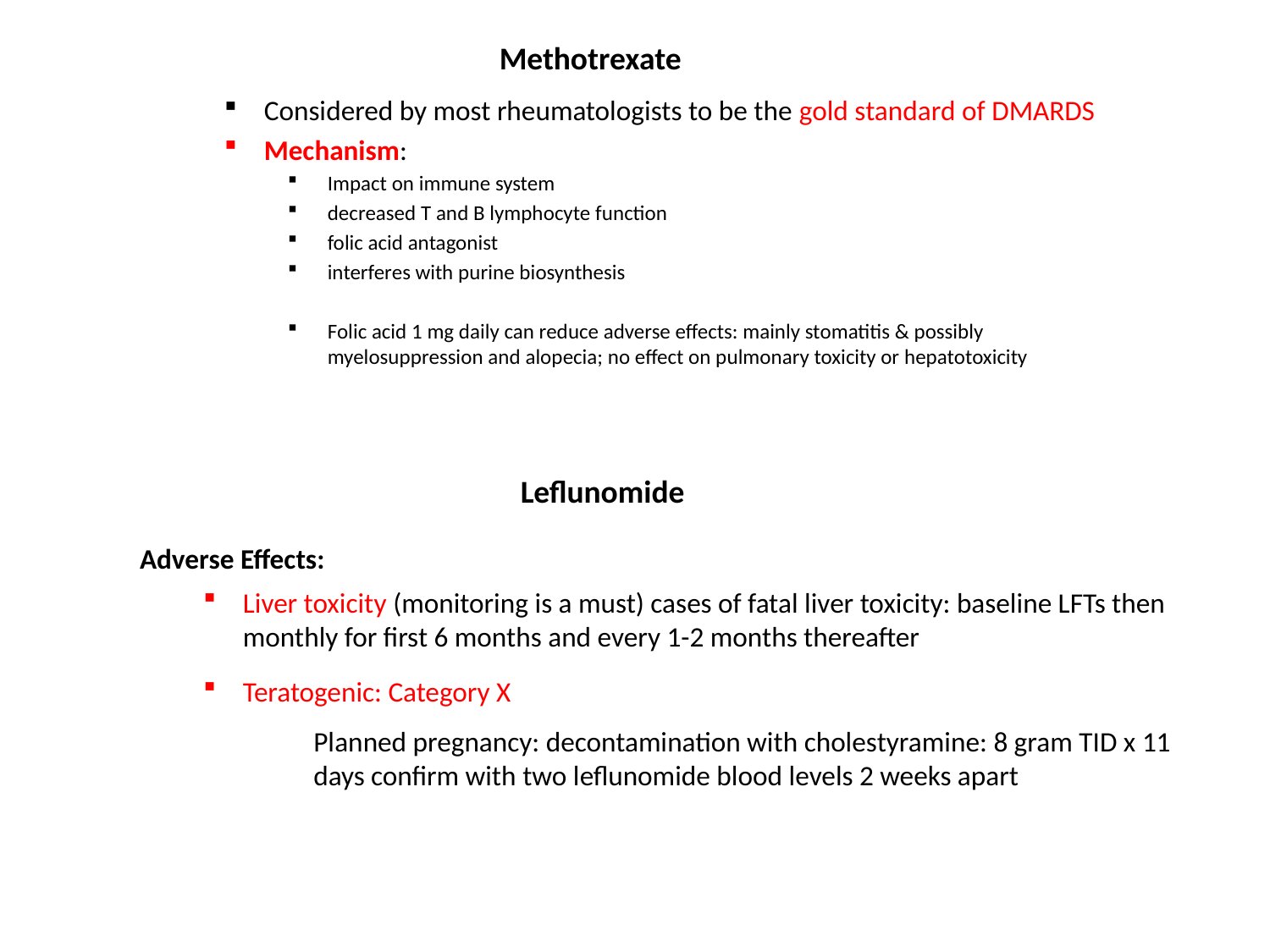

Methotrexate
Considered by most rheumatologists to be the gold standard of DMARDS
Mechanism:
Impact on immune system
decreased T and B lymphocyte function
folic acid antagonist
interferes with purine biosynthesis

Folic acid 1 mg daily can reduce adverse effects: mainly stomatitis & possibly myelosuppression and alopecia; no effect on pulmonary toxicity or hepatotoxicity
Leflunomide
Adverse Effects:
Liver toxicity (monitoring is a must) cases of fatal liver toxicity: baseline LFTs then monthly for first 6 months and every 1-2 months thereafter
Teratogenic: Category X
Planned pregnancy: decontamination with cholestyramine: 8 gram TID x 11 days confirm with two leflunomide blood levels 2 weeks apart